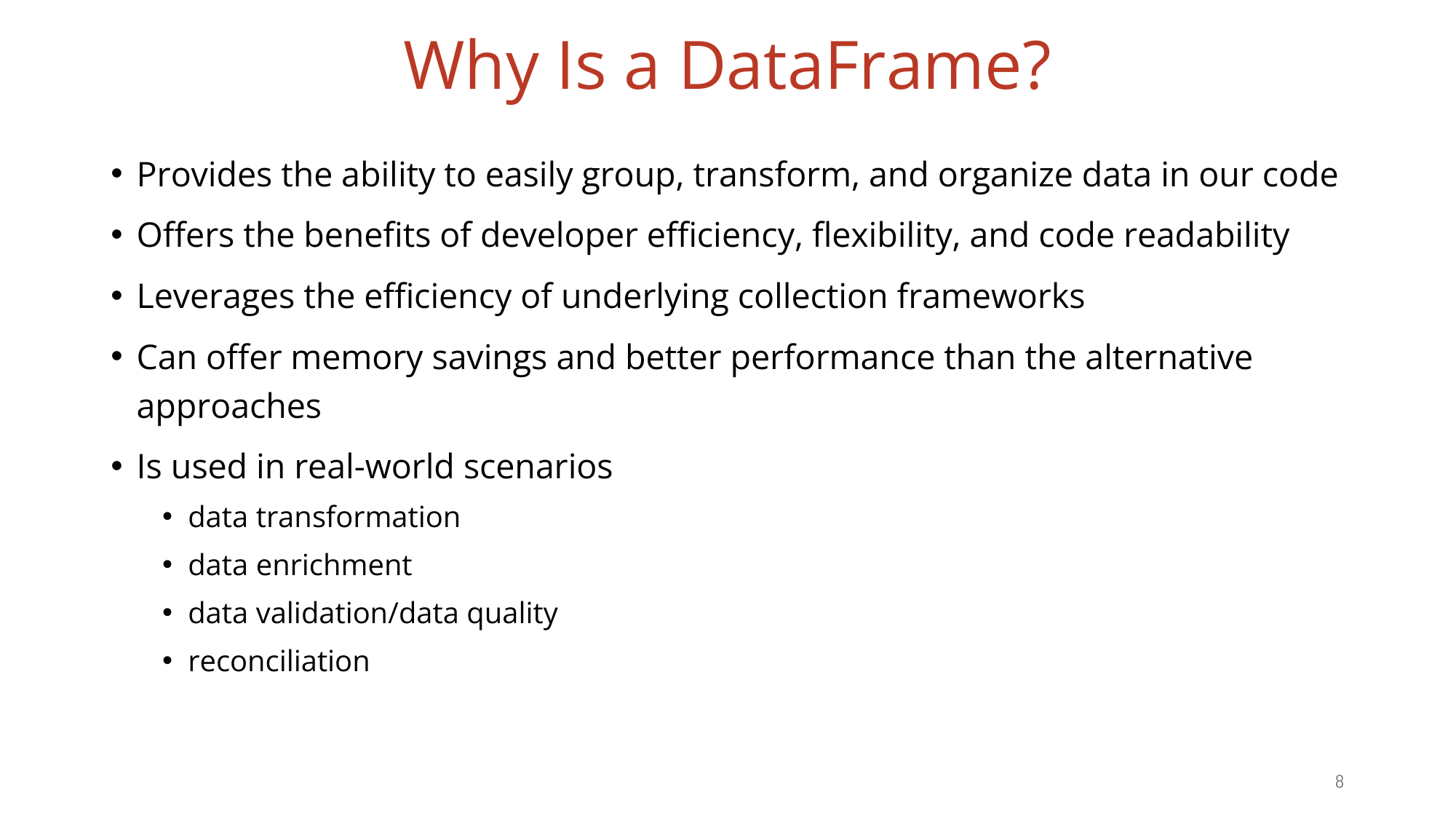

# Why Is a DataFrame?
Provides the ability to easily group, transform, and organize data in our code
Offers the benefits of developer efficiency, flexibility, and code readability
Leverages the efficiency of underlying collection frameworks
Can offer memory savings and better performance than the alternative approaches
Is used in real-world scenarios
data transformation
data enrichment
data validation/data quality
reconciliation
8